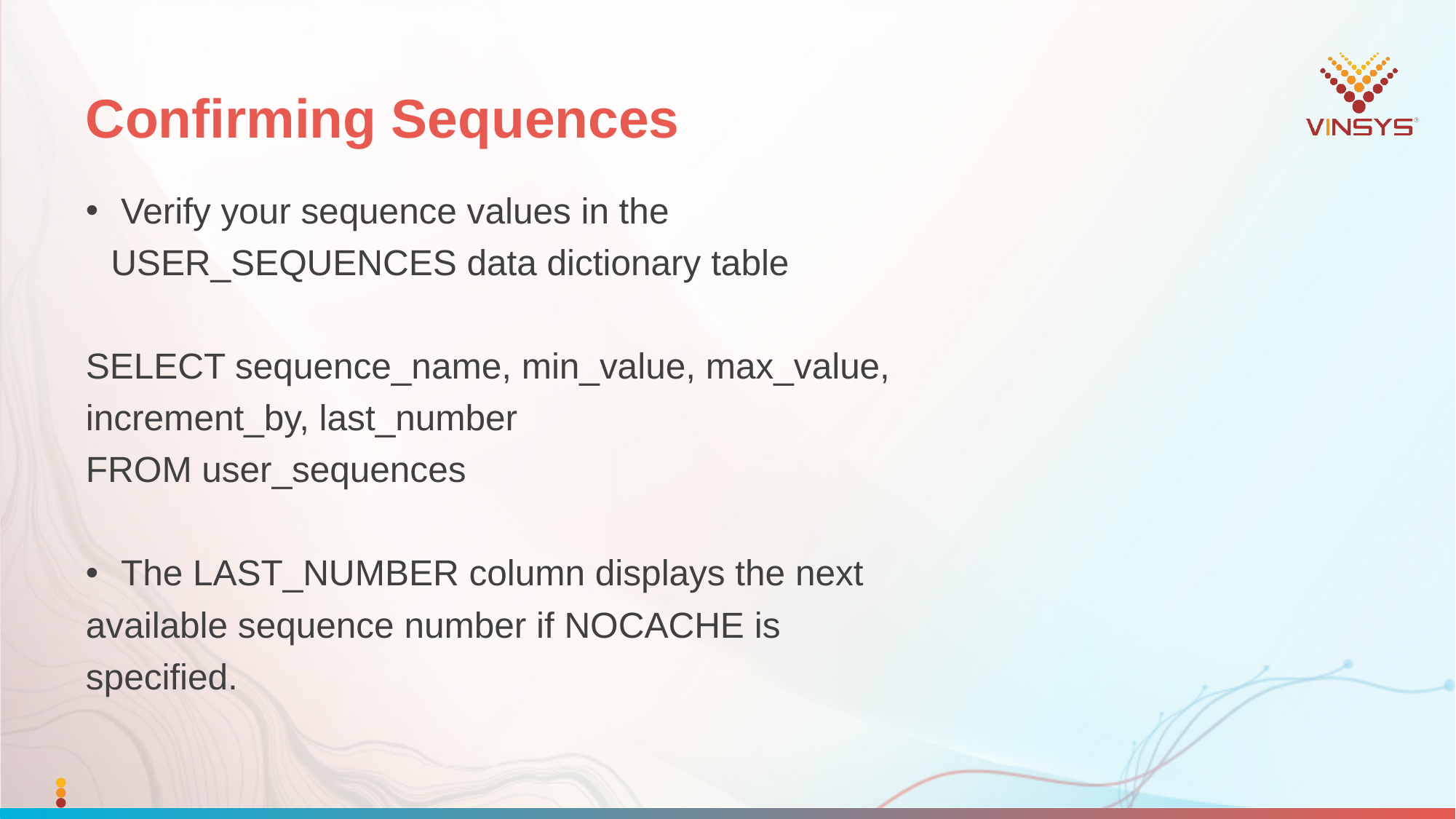

# Confirming Sequences
 Verify your sequence values in the
	USER_SEQUENCES data dictionary table

SELECT sequence_name, min_value, max_value,
increment_by, last_number
FROM user_sequences

 The LAST_NUMBER column displays the next
available sequence number if NOCACHE is
specified.